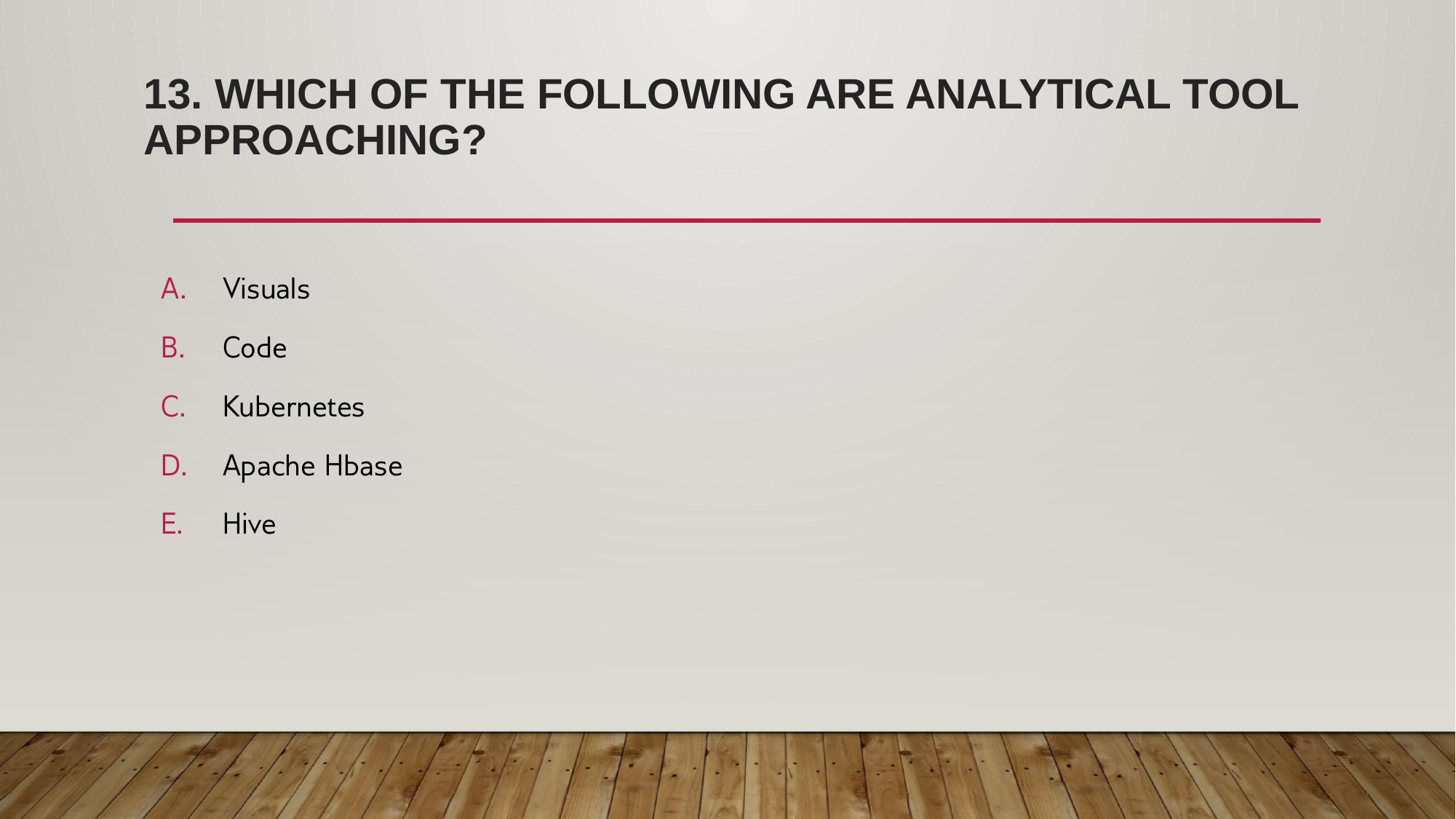

# 13. Which of the following are Analytical Tool Approaching?
Visuals
Code
Kubernetes
Apache Hbase
Hive